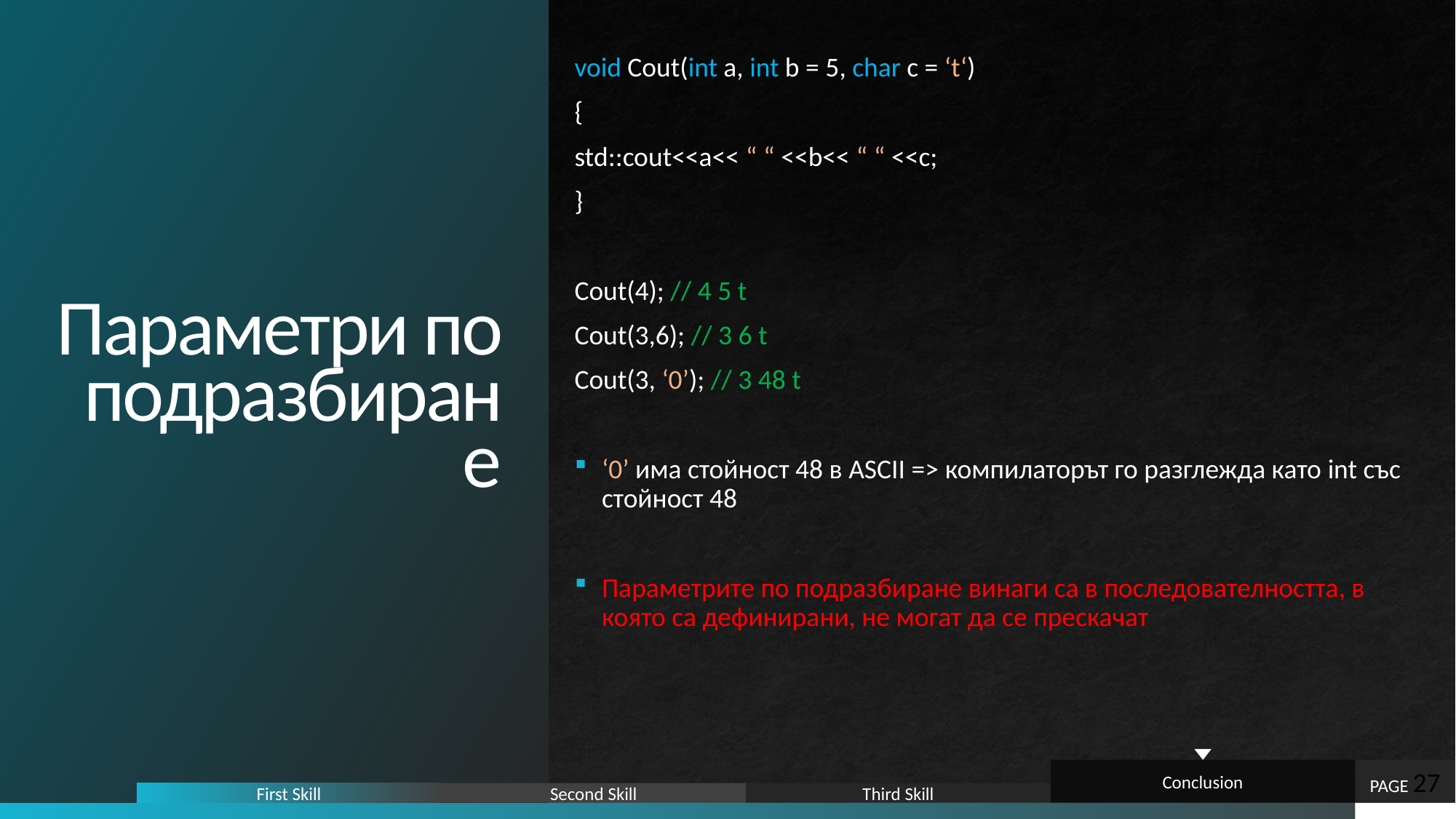

# Параметри по подразбиране
void Cout(int a, int b = 5, char c = ‘t‘)
{
std::cout<<a<< “ “ <<b<< “ “ <<c;
}

Cout(4); // 4 5 t
Cout(3,6); // 3 6 t
Cout(3, ‘0’); // 3 48 t

‘0’ има стойност 48 в ASCII => компилаторът го разглежда като int със стойност 48

Параметрите по подразбиране винаги са в последователността, в която са дефинирани, не могат да се прескачат

Conclusion
PAGE 27
First Skill
Second Skill
Third Skill